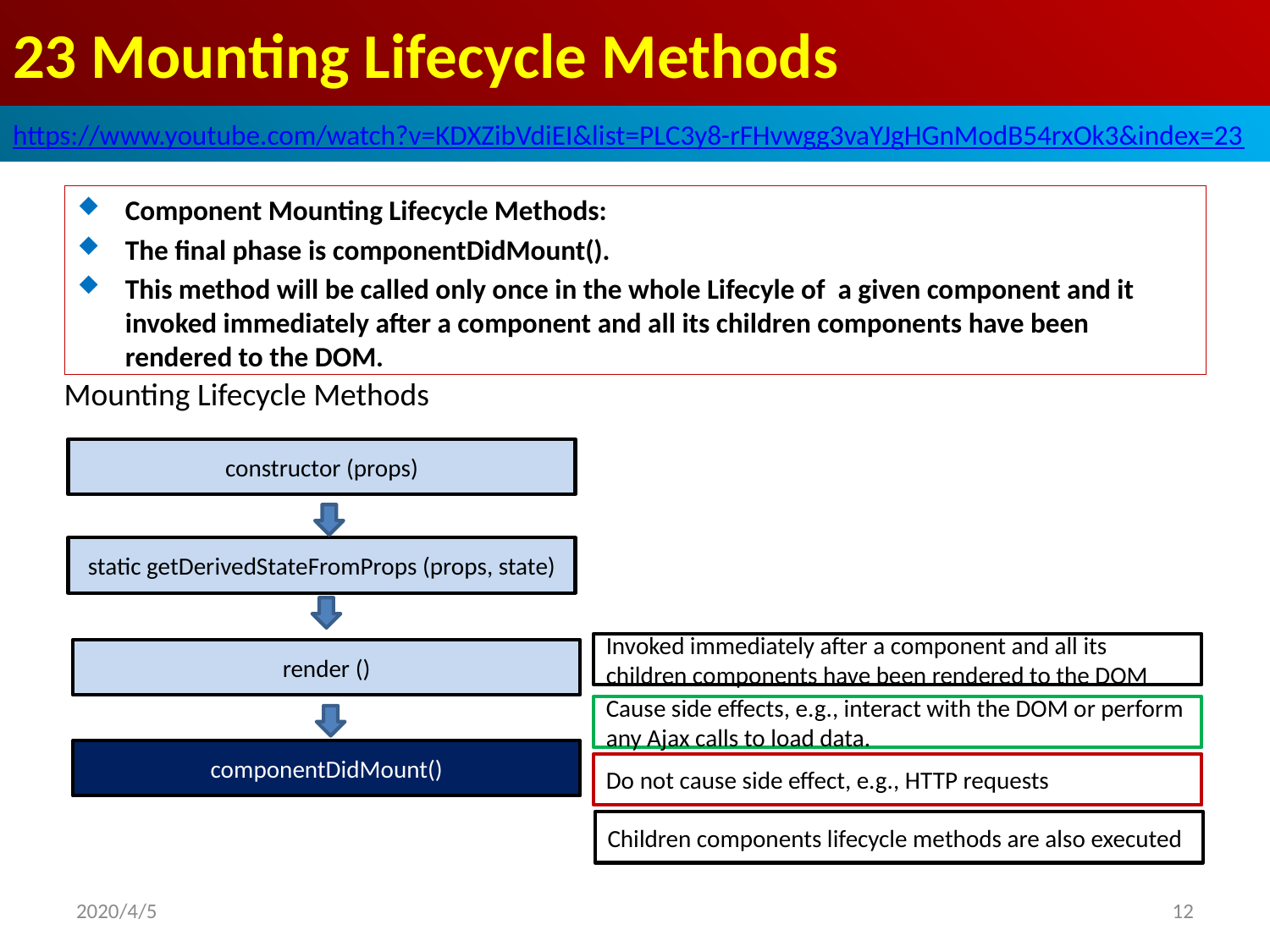

# 23 Mounting Lifecycle Methods
https://www.youtube.com/watch?v=KDXZibVdiEI&list=PLC3y8-rFHvwgg3vaYJgHGnModB54rxOk3&index=23
Component Mounting Lifecycle Methods:
The final phase is componentDidMount().
This method will be called only once in the whole Lifecyle of  a given component and it invoked immediately after a component and all its children components have been rendered to the DOM.
Mounting Lifecycle Methods
constructor (props)

static getDerivedStateFromProps (props, state)

Invoked immediately after a component and all its children components have been rendered to the DOM
render ()
Cause side effects, e.g., interact with the DOM or perform any Ajax calls to load data.

componentDidMount()
Do not cause side effect, e.g., HTTP requests
Children components lifecycle methods are also executed
2020/4/5
12